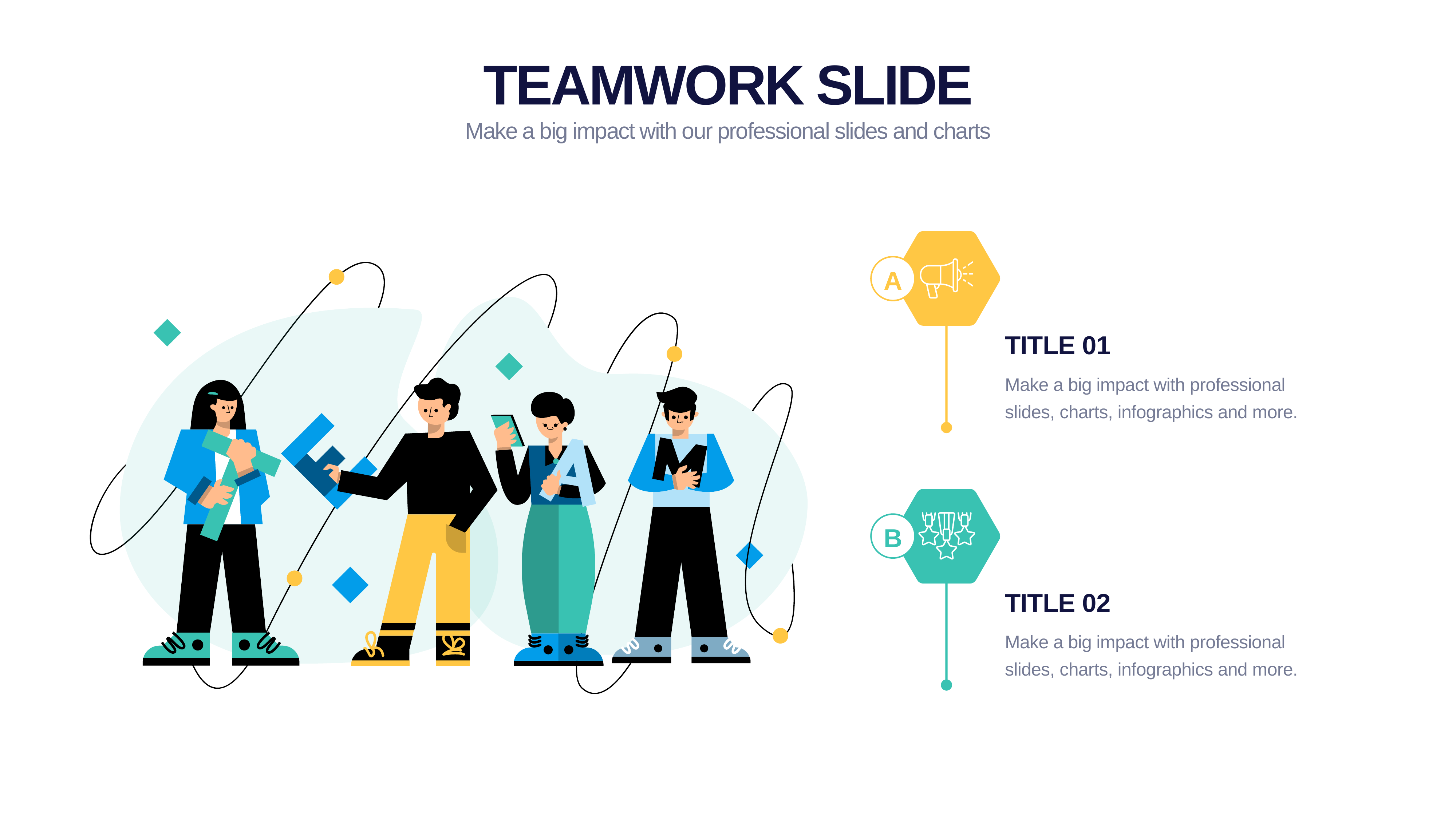

TEAMWORK SLIDE
Make a big impact with our professional slides and charts

A
TITLE 01

Make a big impact with professional slides, charts, infographics and more.

B
TITLE 02

Make a big impact with professional slides, charts, infographics and more.